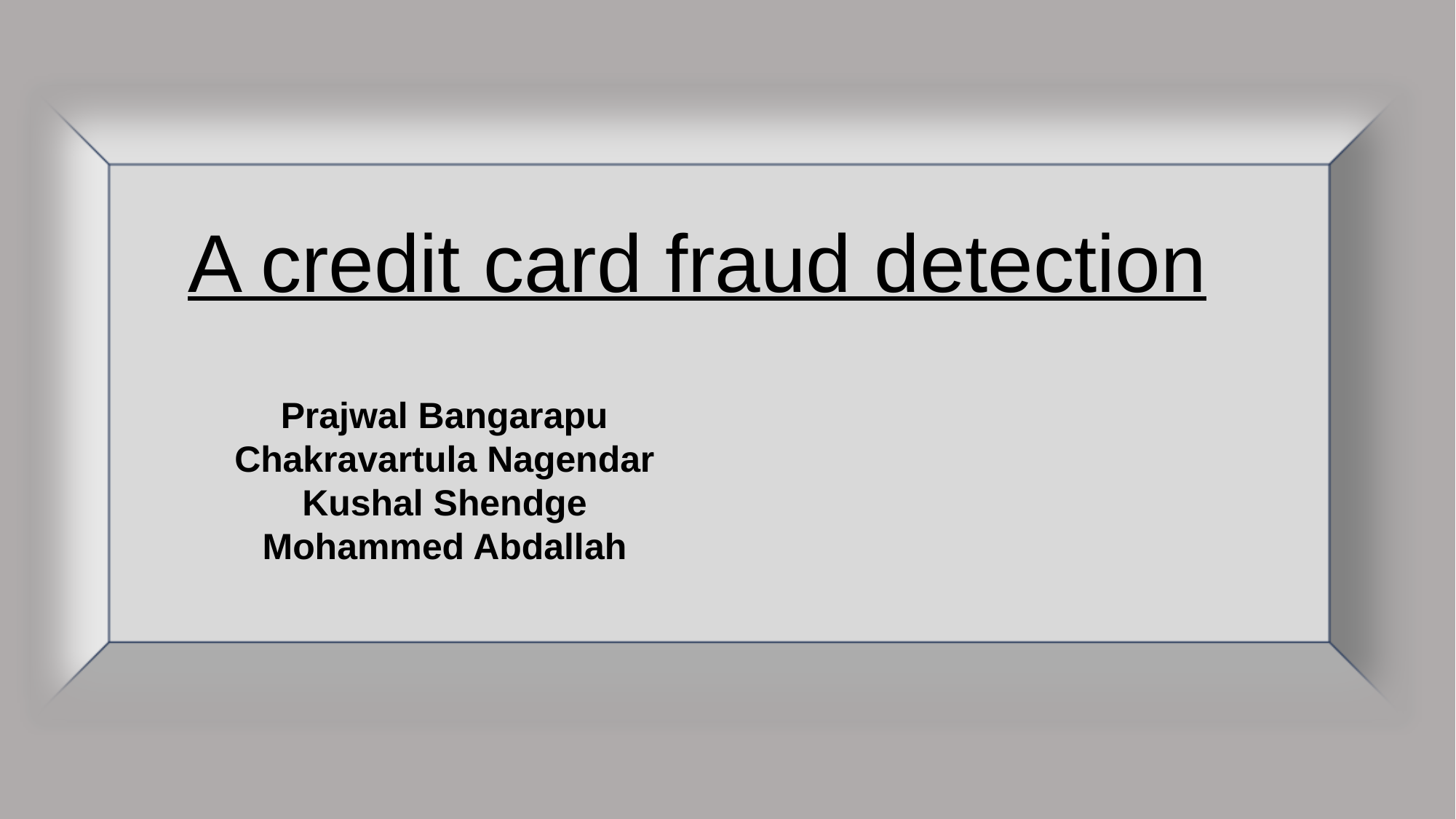

A credit card fraud detection
Prajwal Bangarapu
Chakravartula Nagendar
Kushal Shendge
Mohammed Abdallah